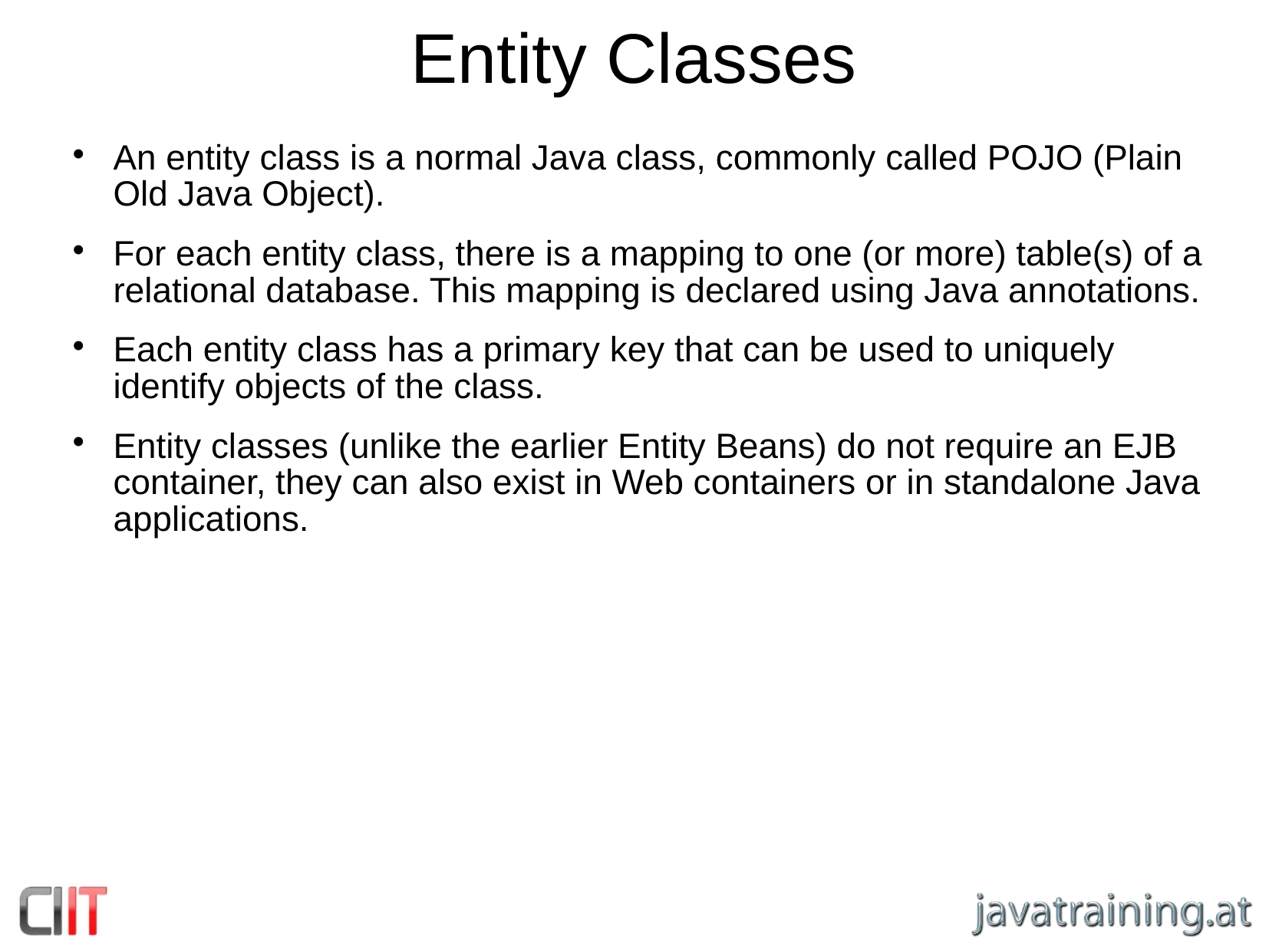

Entity Classes
An entity class is a normal Java class, commonly called POJO (Plain Old Java Object).
For each entity class, there is a mapping to one (or more) table(s) of a relational database. This mapping is declared using Java annotations.
Each entity class has a primary key that can be used to uniquely identify objects of the class.
Entity classes (unlike the earlier Entity Beans) do not require an EJB container, they can also exist in Web containers or in standalone Java applications.